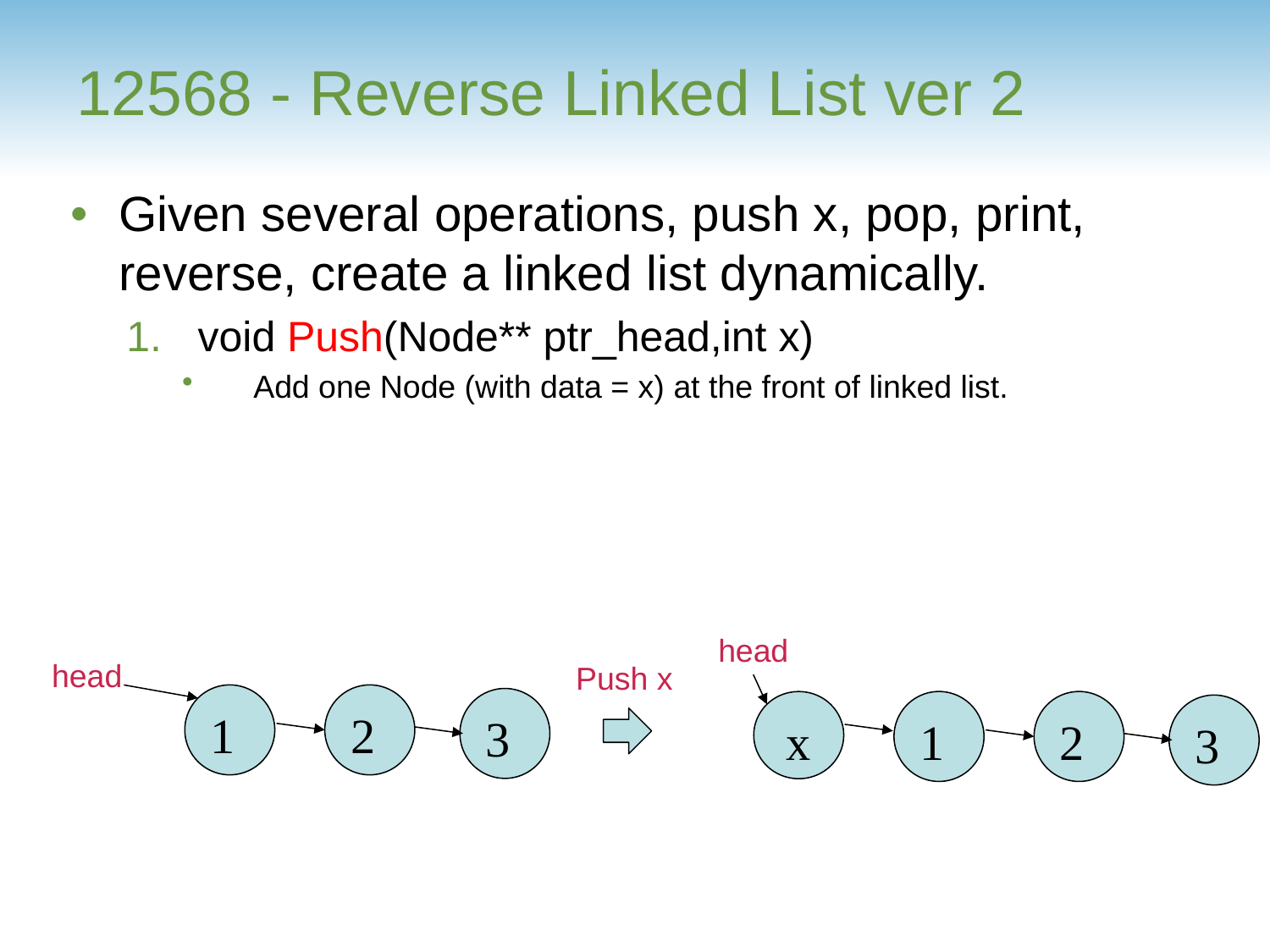

# 12568 - Reverse Linked List ver 2
Given several operations, push x, pop, print, reverse, create a linked list dynamically.
void Push(Node** ptr_head,int x)
Add one Node (with data = x) at the front of linked list.
head
head
Push x
1
2
3
x
1
2
3